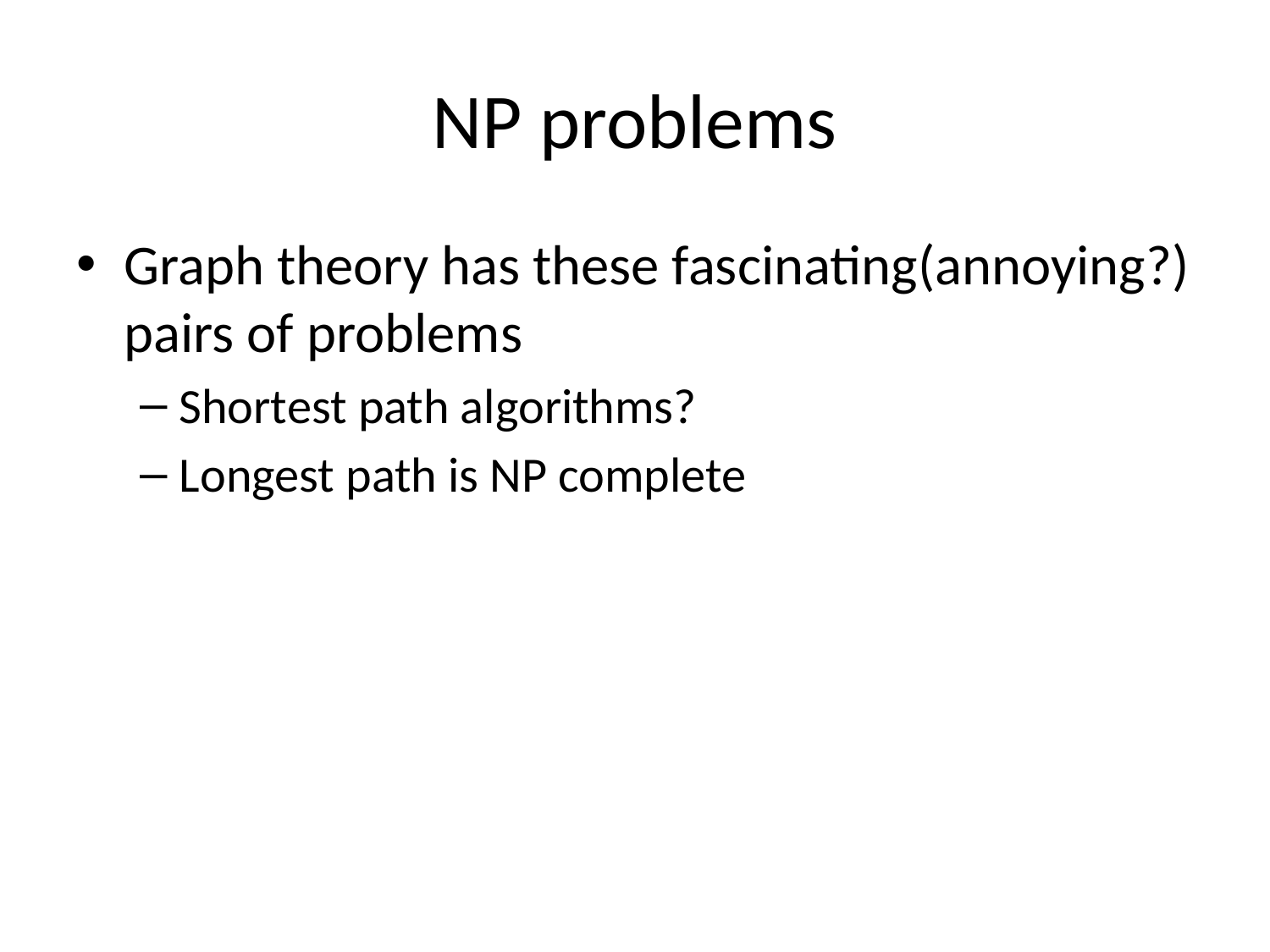

# NP problems
Graph theory has these fascinating(annoying?) pairs of problems
Shortest path algorithms?
Longest path is NP complete